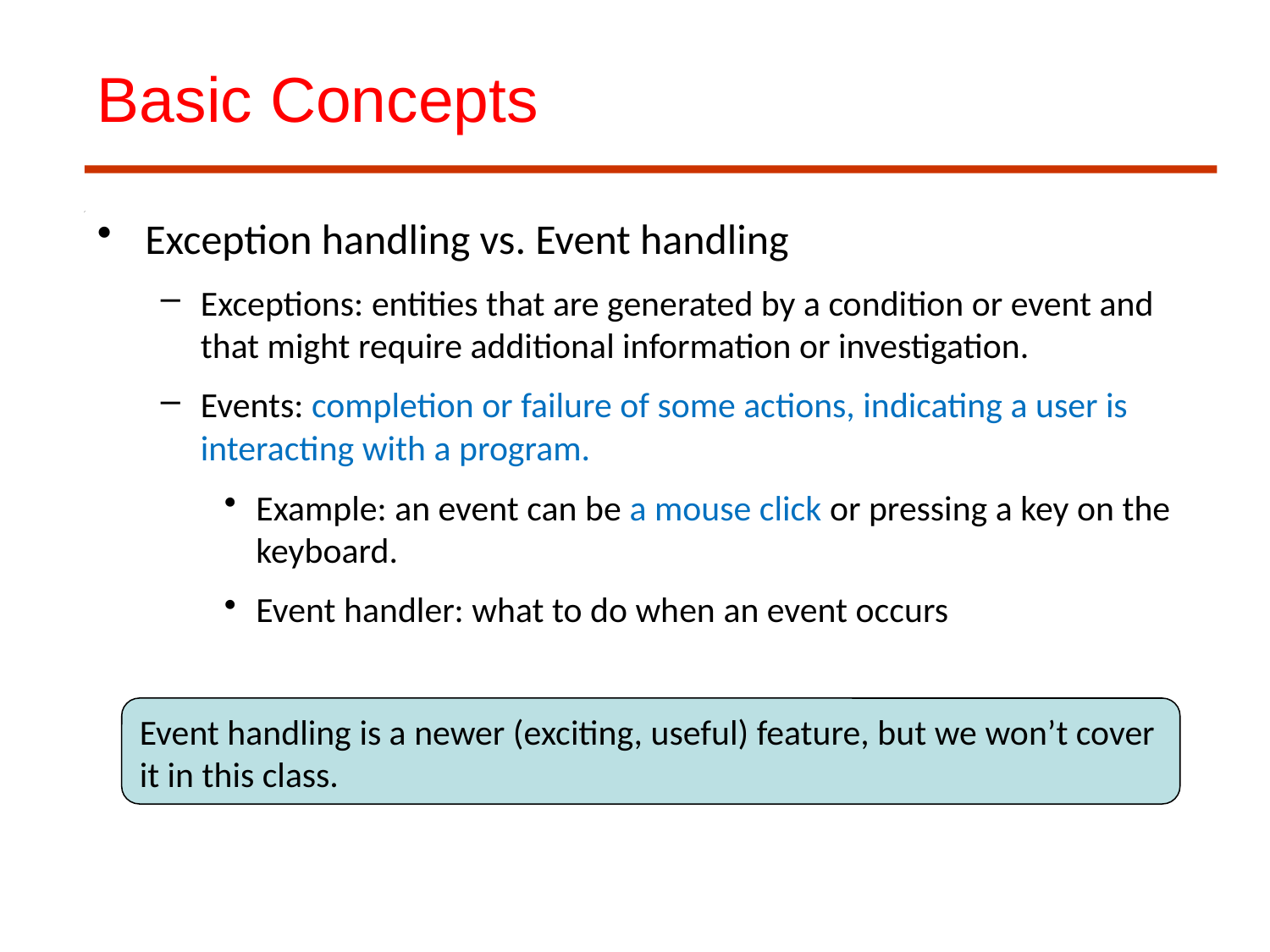

# Basic Concepts
Exception handling vs. Event handling
Exceptions: entities that are generated by a condition or event and that might require additional information or investigation.
Events: completion or failure of some actions, indicating a user is interacting with a program.
Example: an event can be a mouse click or pressing a key on the keyboard.
Event handler: what to do when an event occurs
Event handling is a newer (exciting, useful) feature, but we won’t cover it in this class.